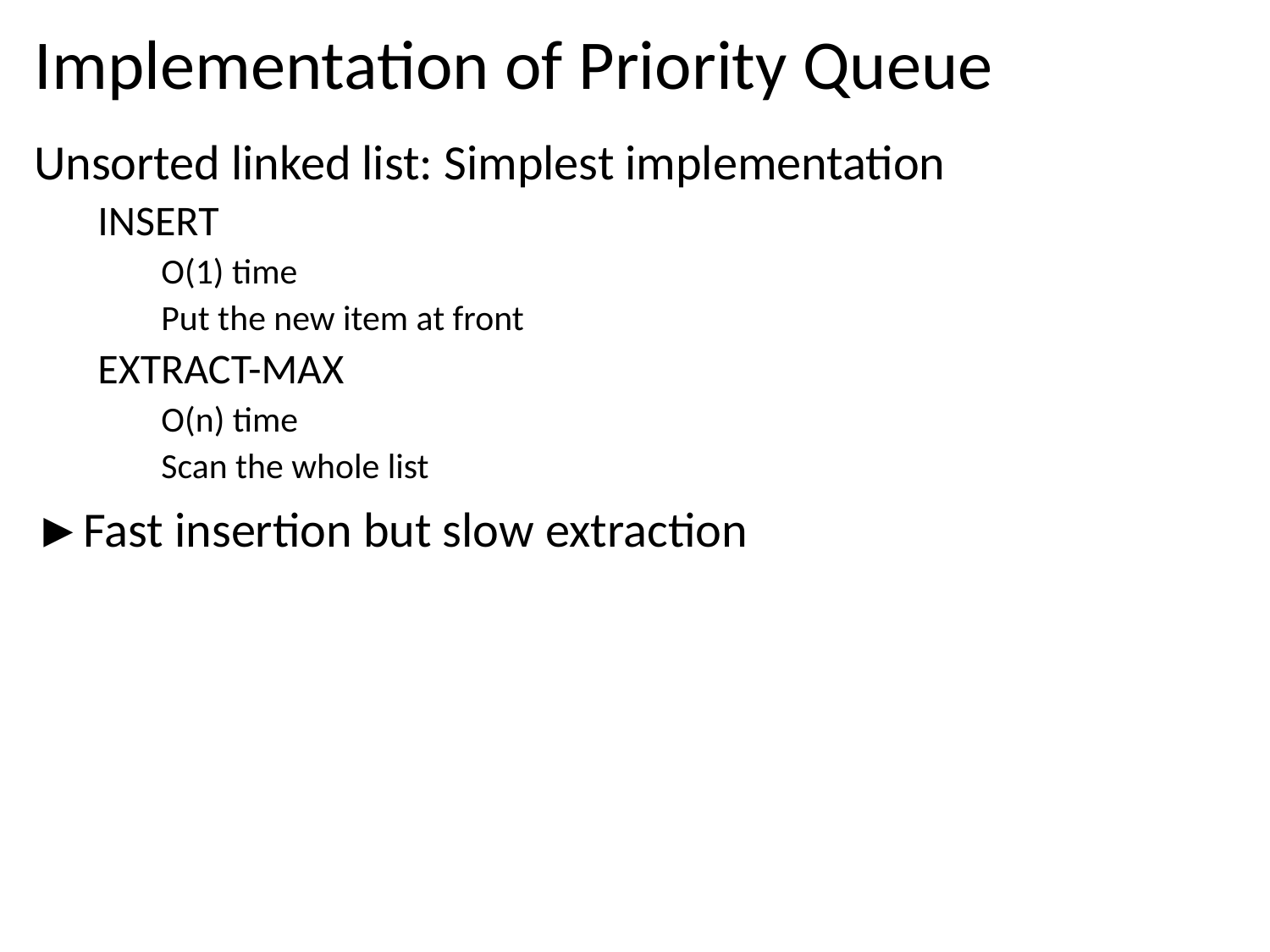

# Implementation of Priority Queue
Unsorted linked list: Simplest implementation
INSERT
O(1) time
Put the new item at front
EXTRACT-MAX
O(n) time
Scan the whole list
►Fast insertion but slow extraction